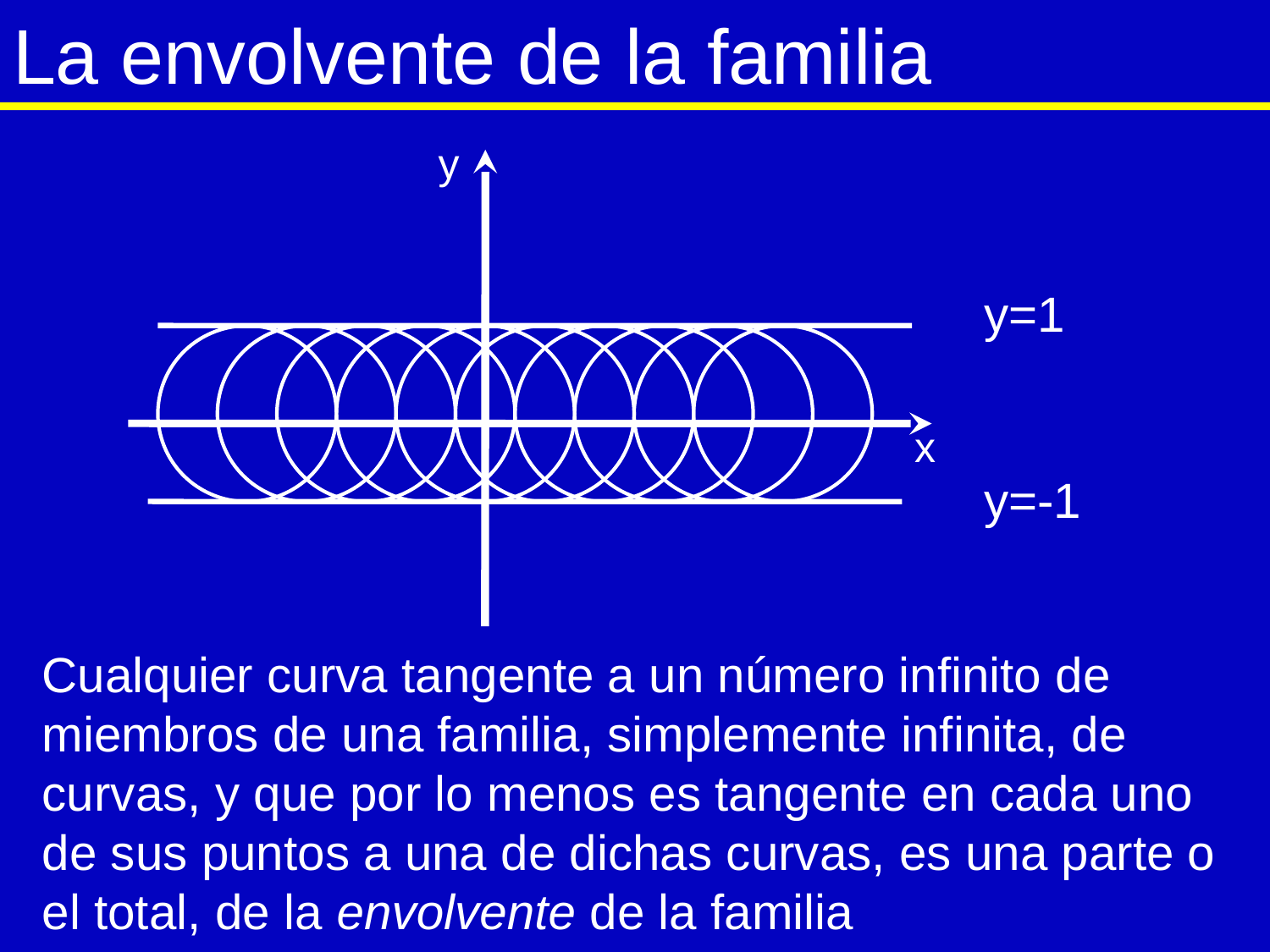

# La envolvente de la familia

y
x
y=1
y=-1

Cualquier curva tangente a un número infinito de miembros de una familia, simplemente infinita, de curvas, y que por lo menos es tangente en cada uno de sus puntos a una de dichas curvas, es una parte o el total, de la envolvente de la familia